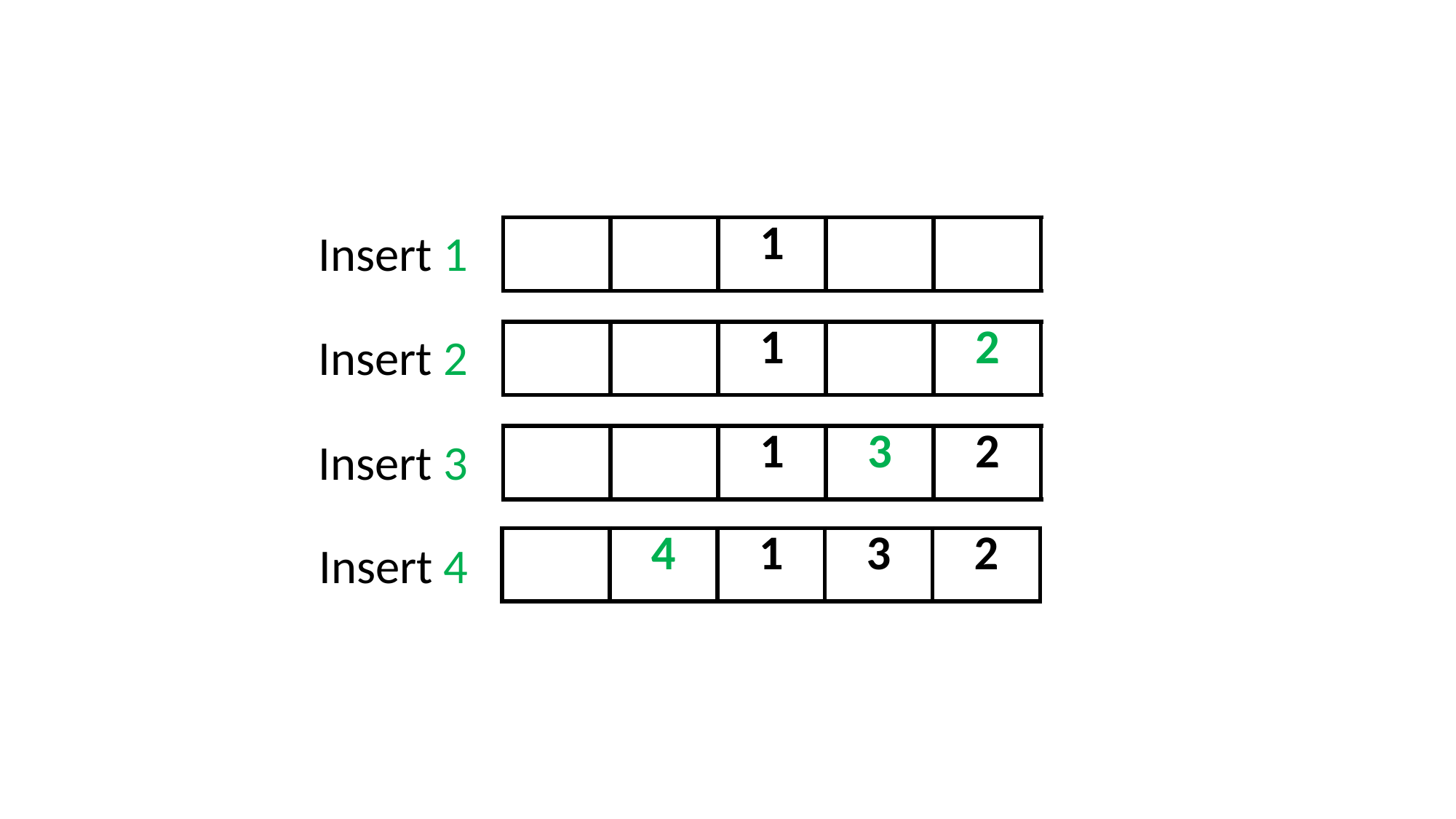

Insert 1
|  |  | 1 |  |  |
| --- | --- | --- | --- | --- |
Insert 2
|  |  | 1 |  | 2 |
| --- | --- | --- | --- | --- |
Insert 3
|  |  | 1 | 3 | 2 |
| --- | --- | --- | --- | --- |
|  | 4 | 1 | 3 | 2 |
| --- | --- | --- | --- | --- |
Insert 4